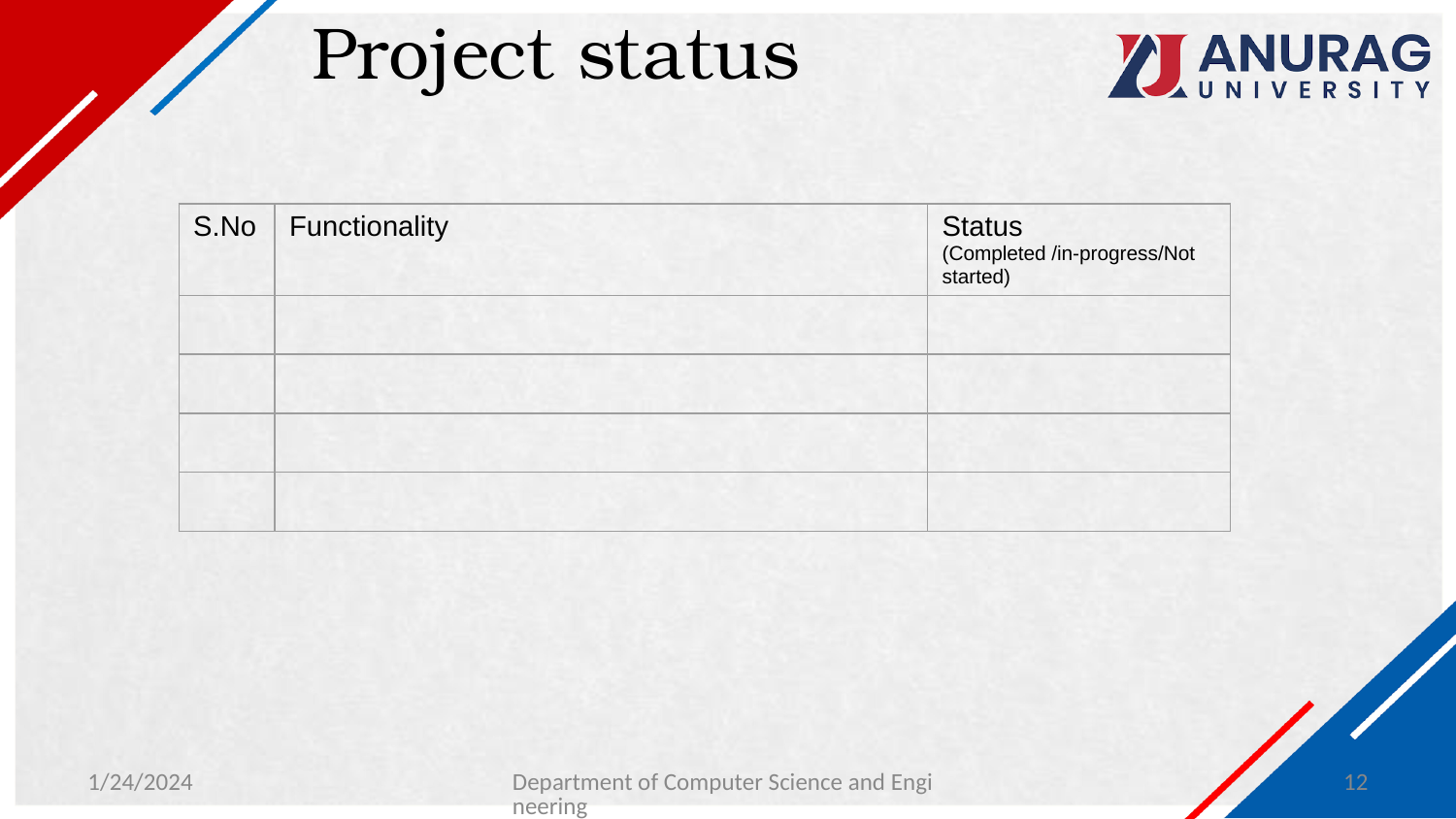

# Project status
| S.No | Functionality | Status (Completed /in-progress/Not started) |
| --- | --- | --- |
|  |  |  |
|  |  |  |
|  |  |  |
|  |  |  |

1/24/2024
Department of Computer Science and Engineering
12